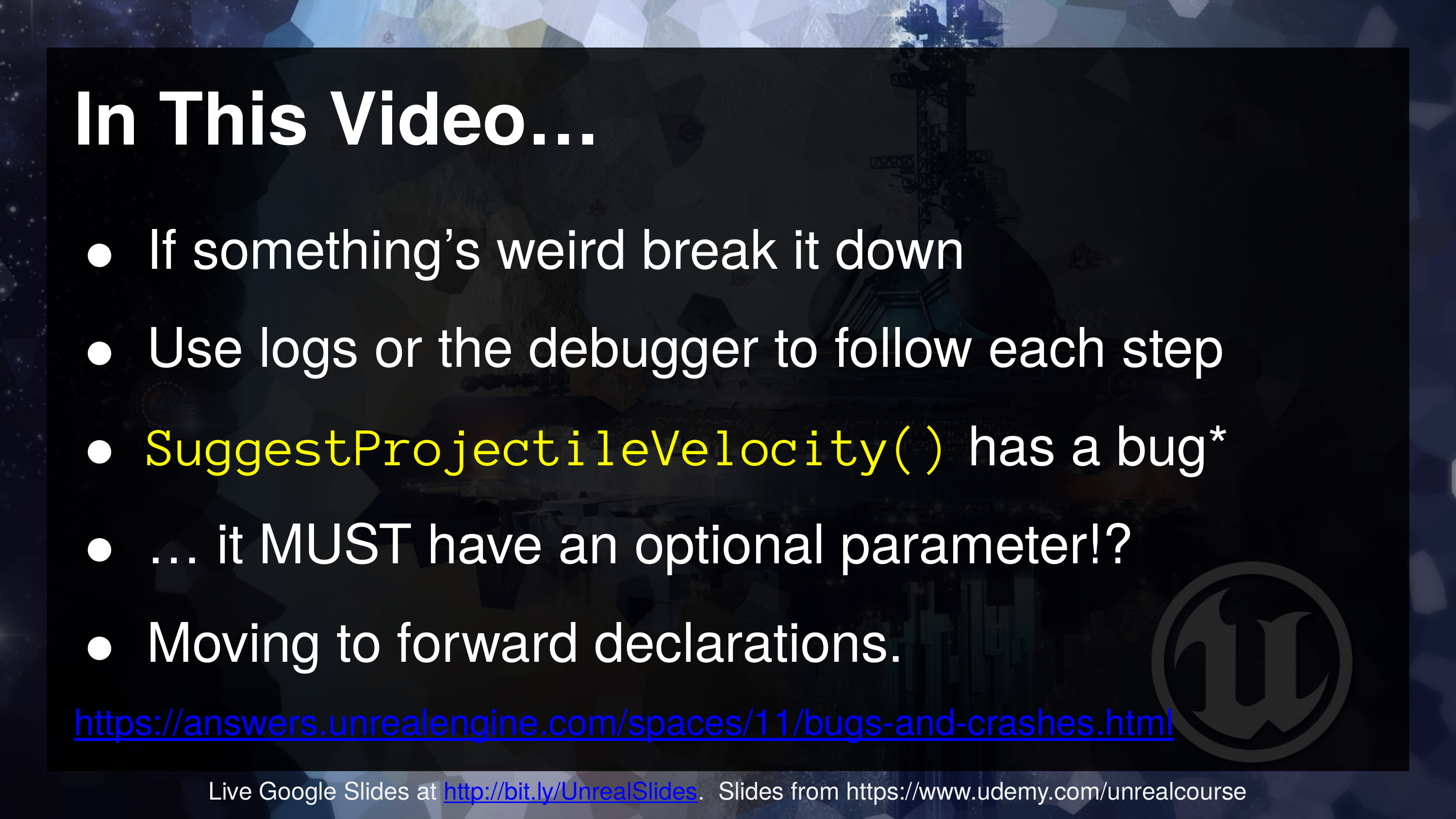

# In This Video…
If something’s weird break it down
Use logs or the debugger to follow each step
SuggestProjectileVelocity() has a bug*
… it MUST have an optional parameter!?
Moving to forward declarations.
https://answers.unrealengine.com/spaces/11/bugs-and-crashes.html